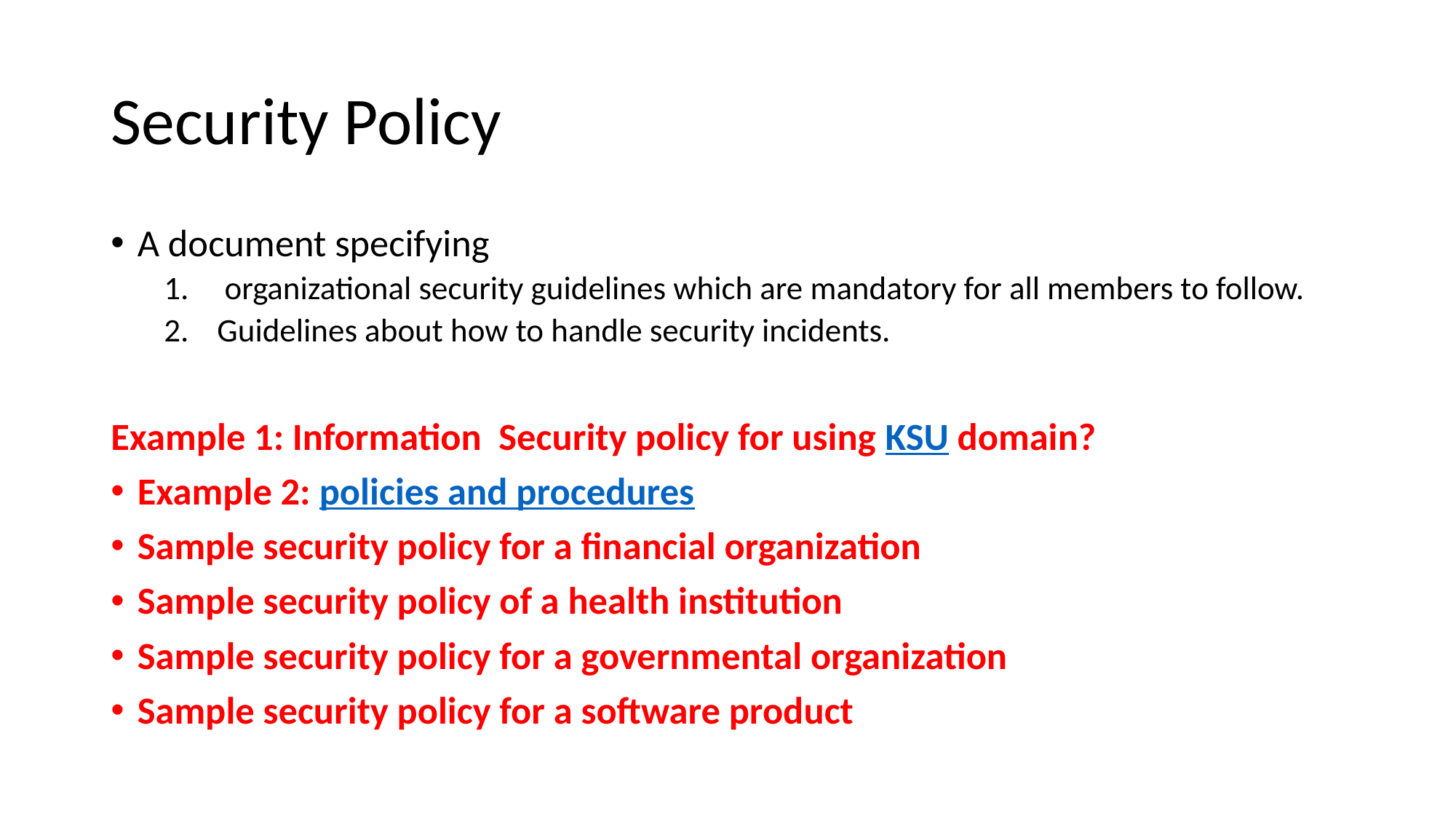

# Security Policy
A document specifying
 organizational security guidelines which are mandatory for all members to follow.
Guidelines about how to handle security incidents.

Example 1: Information  Security policy for using KSU domain?
Example 2: policies and procedures
Sample security policy for a financial organization
Sample security policy of a health institution
Sample security policy for a governmental organization
Sample security policy for a software product